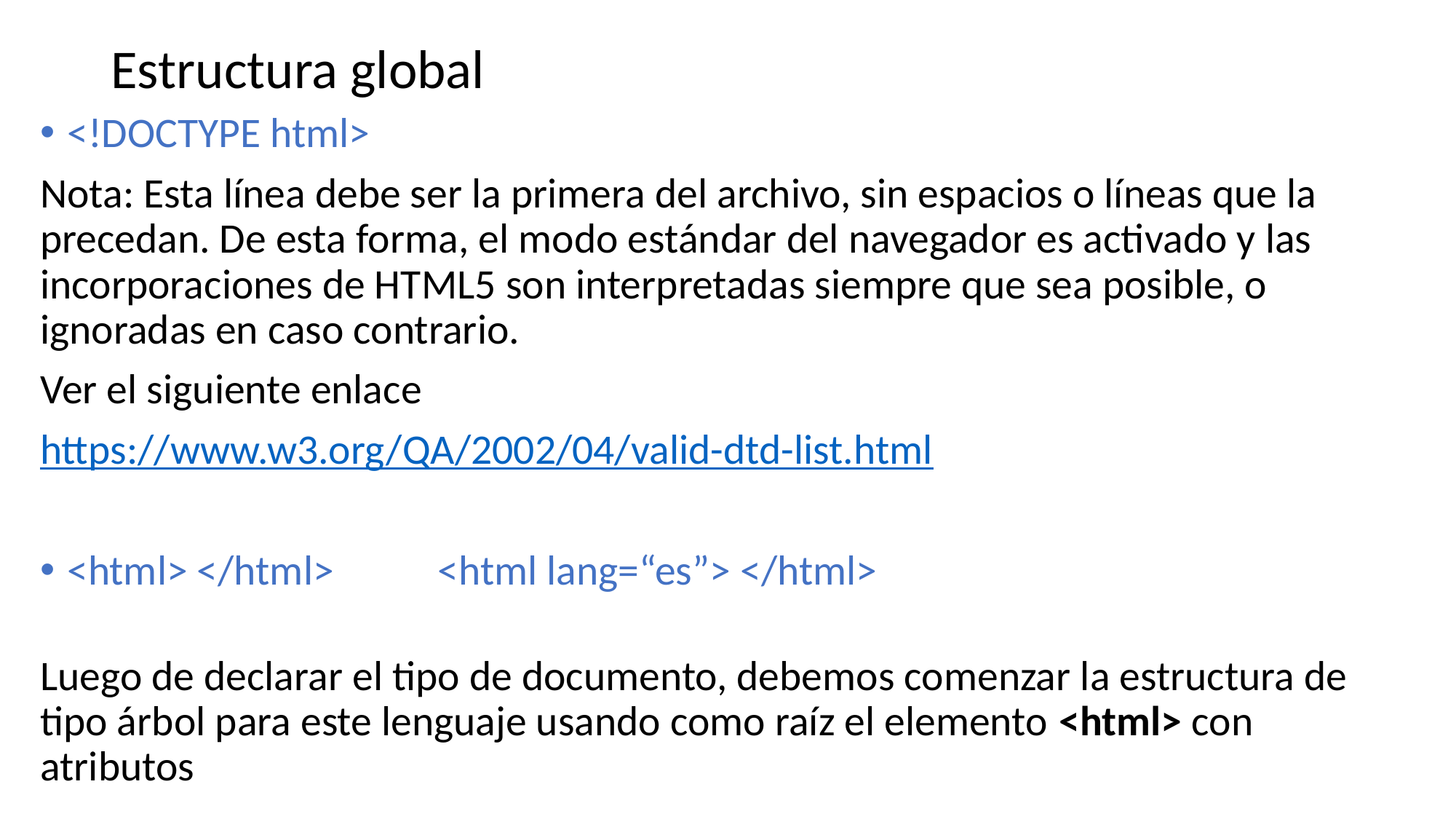

# Estructura global
<!DOCTYPE html>
Nota: Esta línea debe ser la primera del archivo, sin espacios o líneas que la precedan. De esta forma, el modo estándar del navegador es activado y las incorporaciones de HTML5 son interpretadas siempre que sea posible, o ignoradas en caso contrario.
Ver el siguiente enlace
https://www.w3.org/QA/2002/04/valid-dtd-list.html

<html> </html>           <html lang=“es”> </html>
Luego de declarar el tipo de documento, debemos comenzar la estructura de tipo árbol para este lenguaje usando como raíz el elemento <html> con atributos